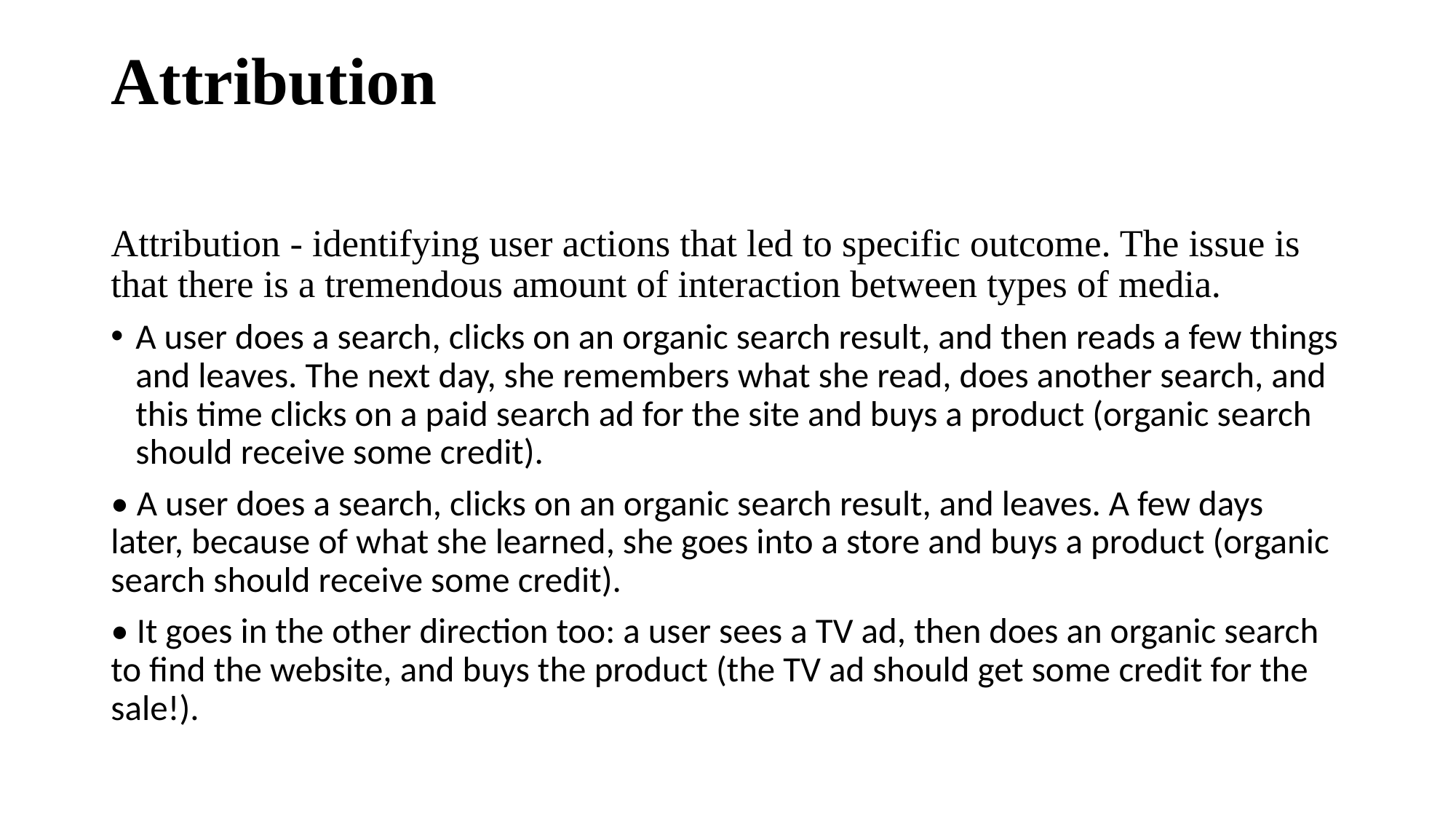

# Attribution
Attribution - identifying user actions that led to specific outcome. The issue is that there is a tremendous amount of interaction between types of media.
A user does a search, clicks on an organic search result, and then reads a few things and leaves. The next day, she remembers what she read, does another search, and this time clicks on a paid search ad for the site and buys a product (organic search should receive some credit).
• A user does a search, clicks on an organic search result, and leaves. A few days later, because of what she learned, she goes into a store and buys a product (organic search should receive some credit).
• It goes in the other direction too: a user sees a TV ad, then does an organic search to find the website, and buys the product (the TV ad should get some credit for the sale!).